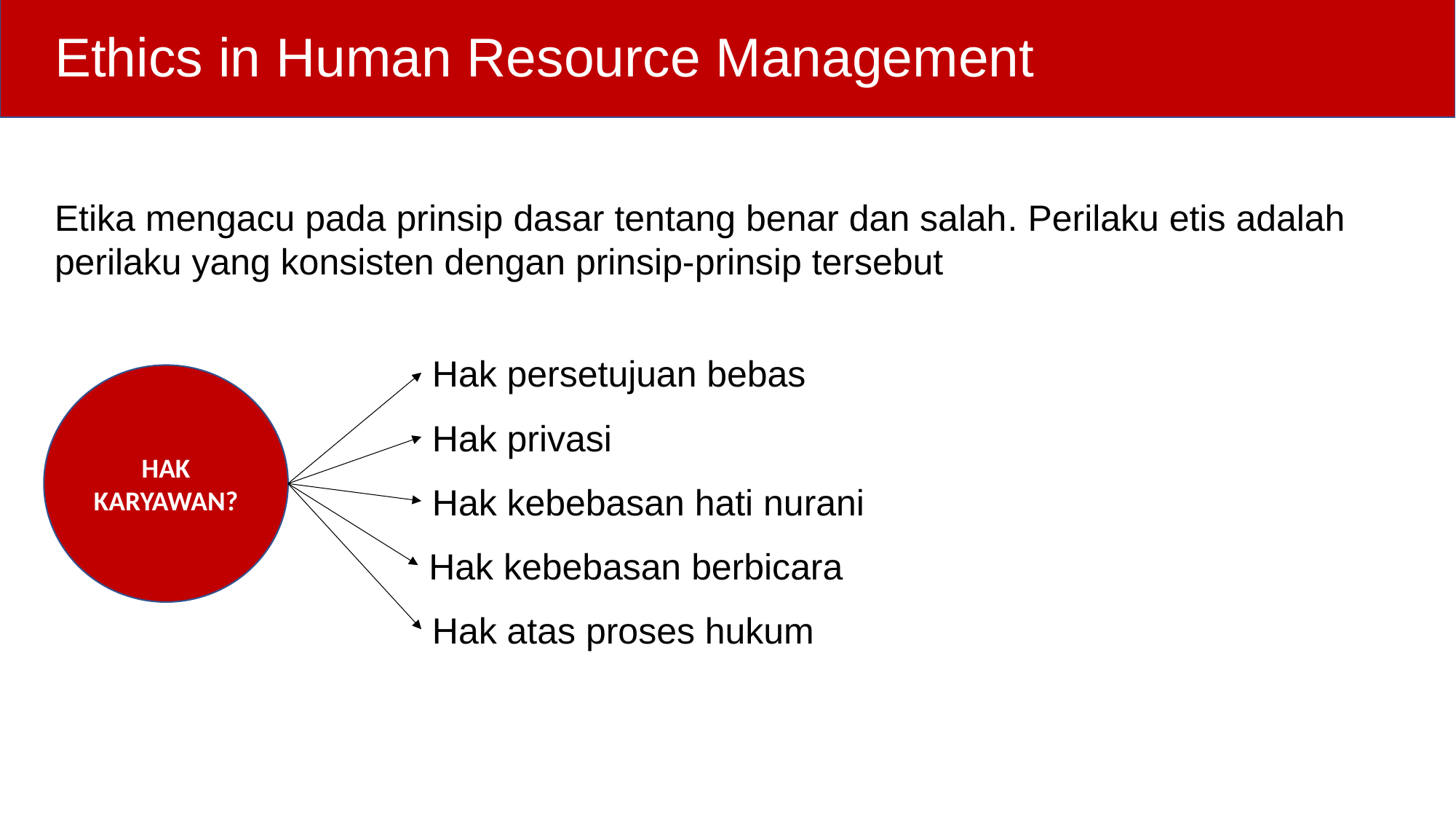

# Ethics in Human Resource Management
Etika mengacu pada prinsip dasar tentang benar dan salah. Perilaku etis adalah perilaku yang konsisten dengan prinsip-prinsip tersebut
Hak persetujuan bebas
HAK KARYAWAN?
Hak privasi
Hak kebebasan hati nurani
Hak kebebasan berbicara
Hak atas proses hukum